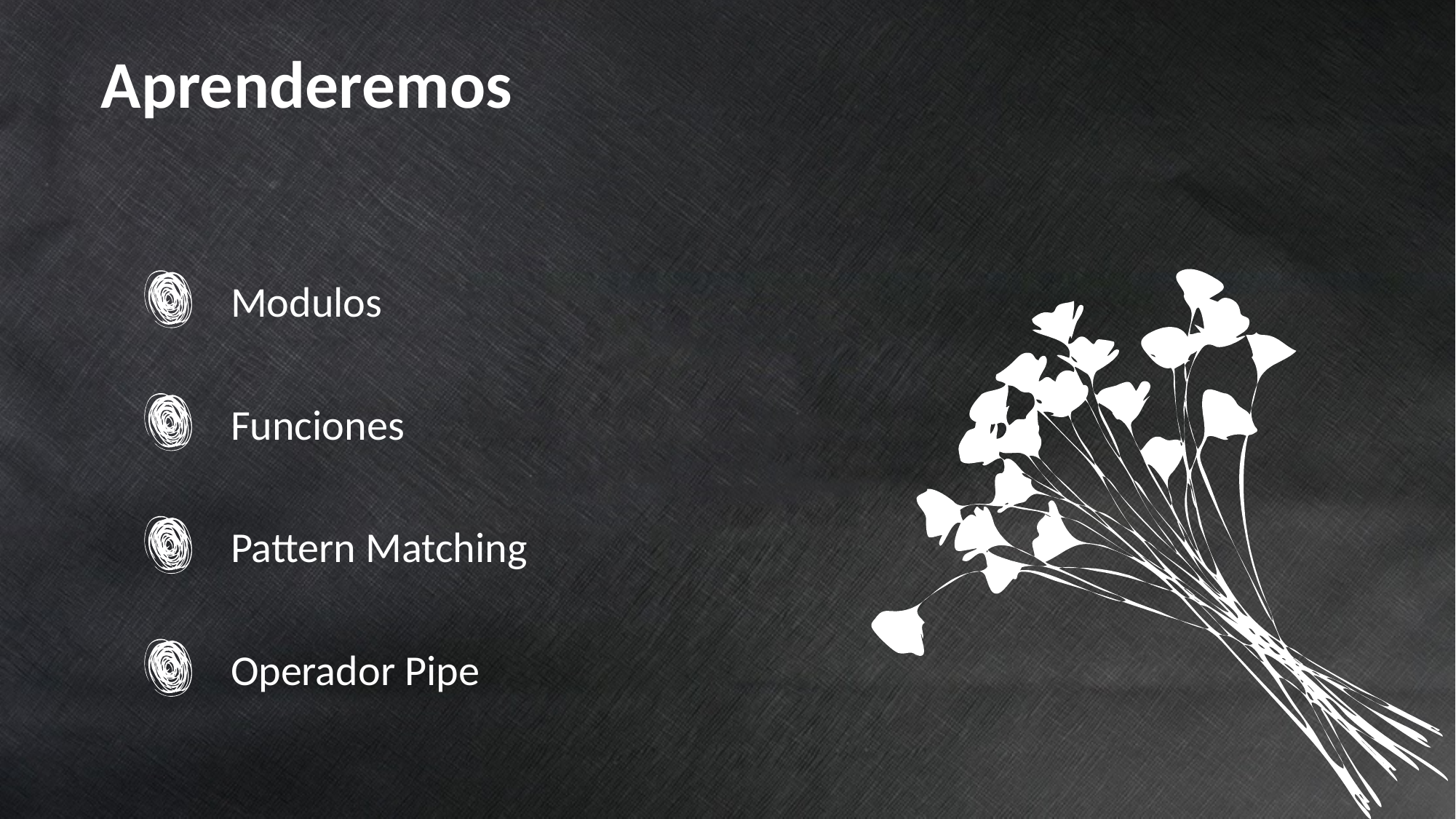

# Aprenderemos

Modulos

Funciones

Pattern Matching

Operador Pipe